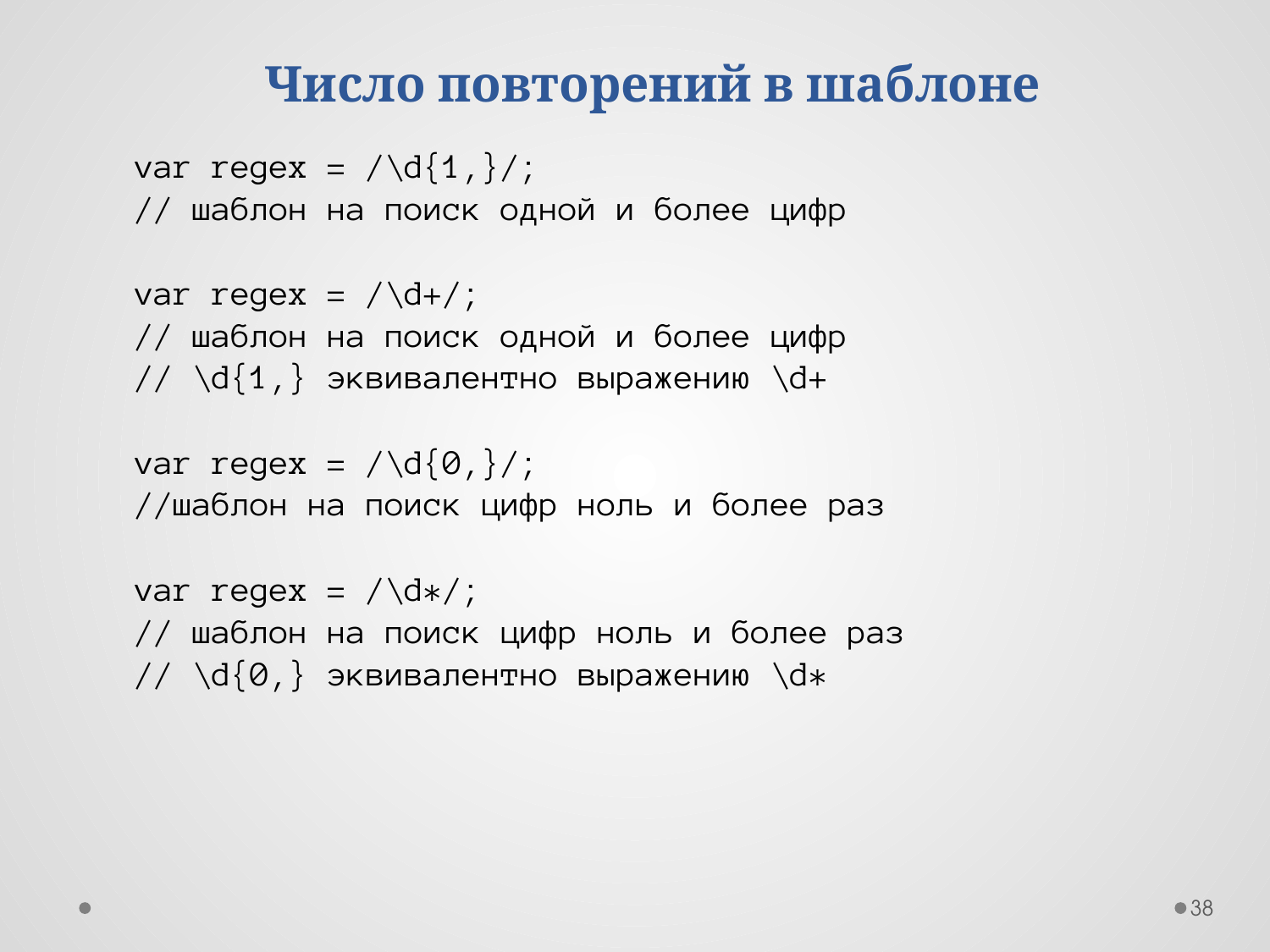

Число повторений в шаблоне
var regex = /\d{1,}/;
// шаблон на поиск одной и более цифр

var regex = /\d+/;
// шаблон на поиск одной и более цифр
// \d{1,} эквивалентно выражению \d+

var regex = /\d{0,}/;
//шаблон на поиск цифр ноль и более раз

var regex = /\d*/;
// шаблон на поиск цифр ноль и более раз
// \d{0,} эквивалентно выражению \d*

38